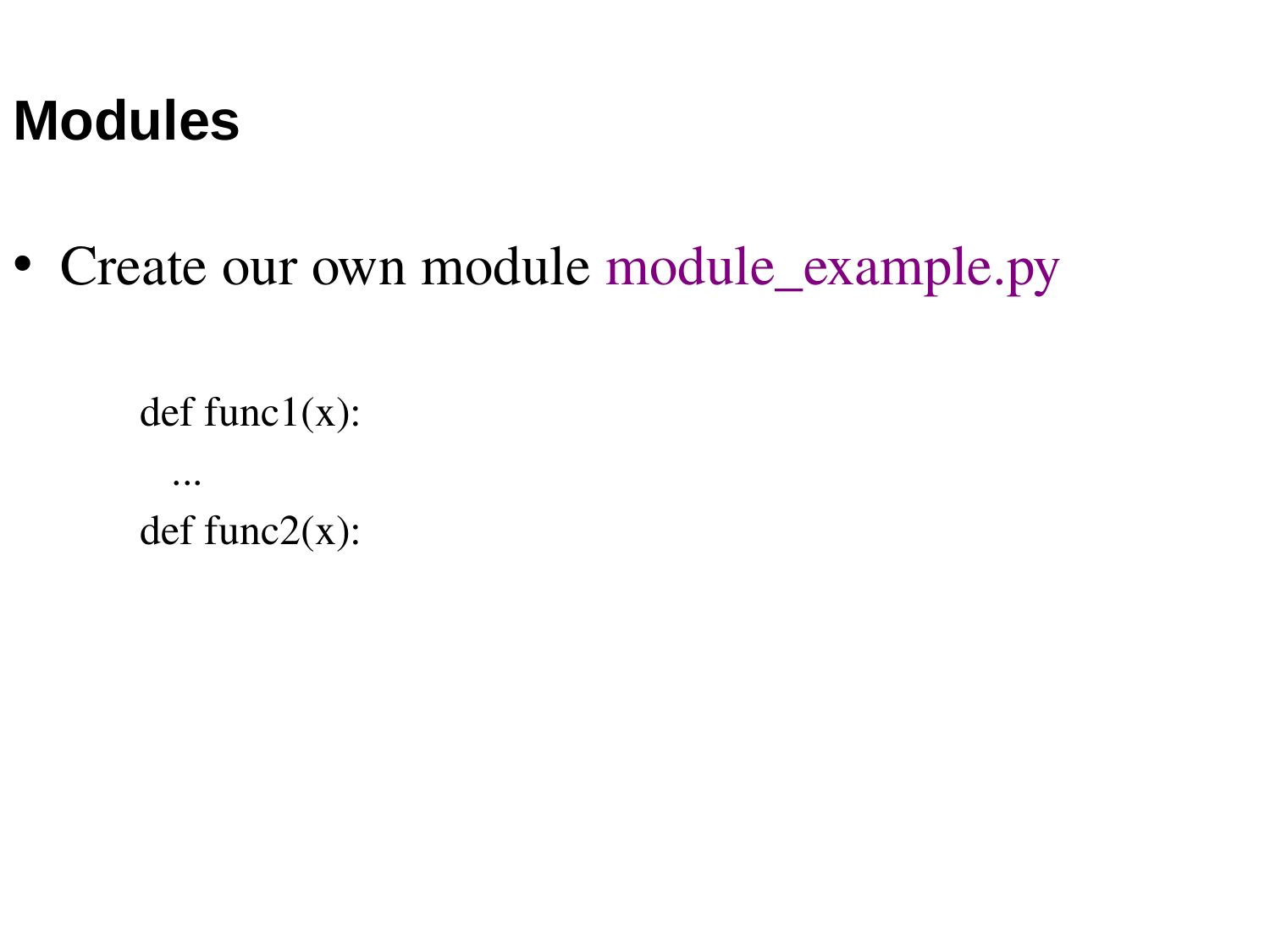

Modules
Create our own module module_example.py

def func1(x):
   ...
def func2(x):